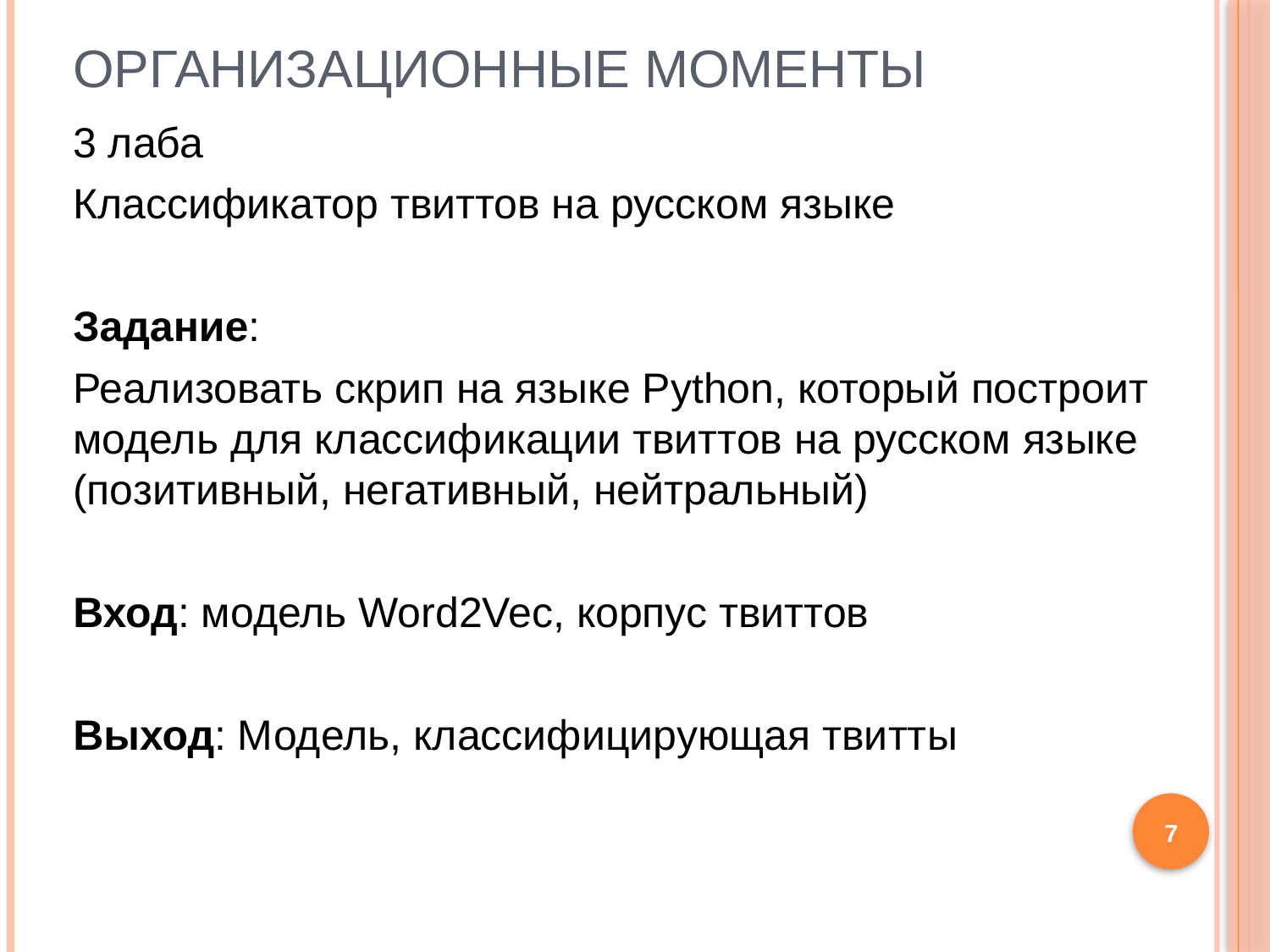

# Организационные моменты
3 лаба
Классификатор твиттов на русском языке

Задание:
Реализовать скрип на языке Python, который построит модель для классификации твиттов на русском языке (позитивный, негативный, нейтральный)

Вход: модель Word2Vec, корпус твиттов

Выход: Модель, классифицирующая твитты
7